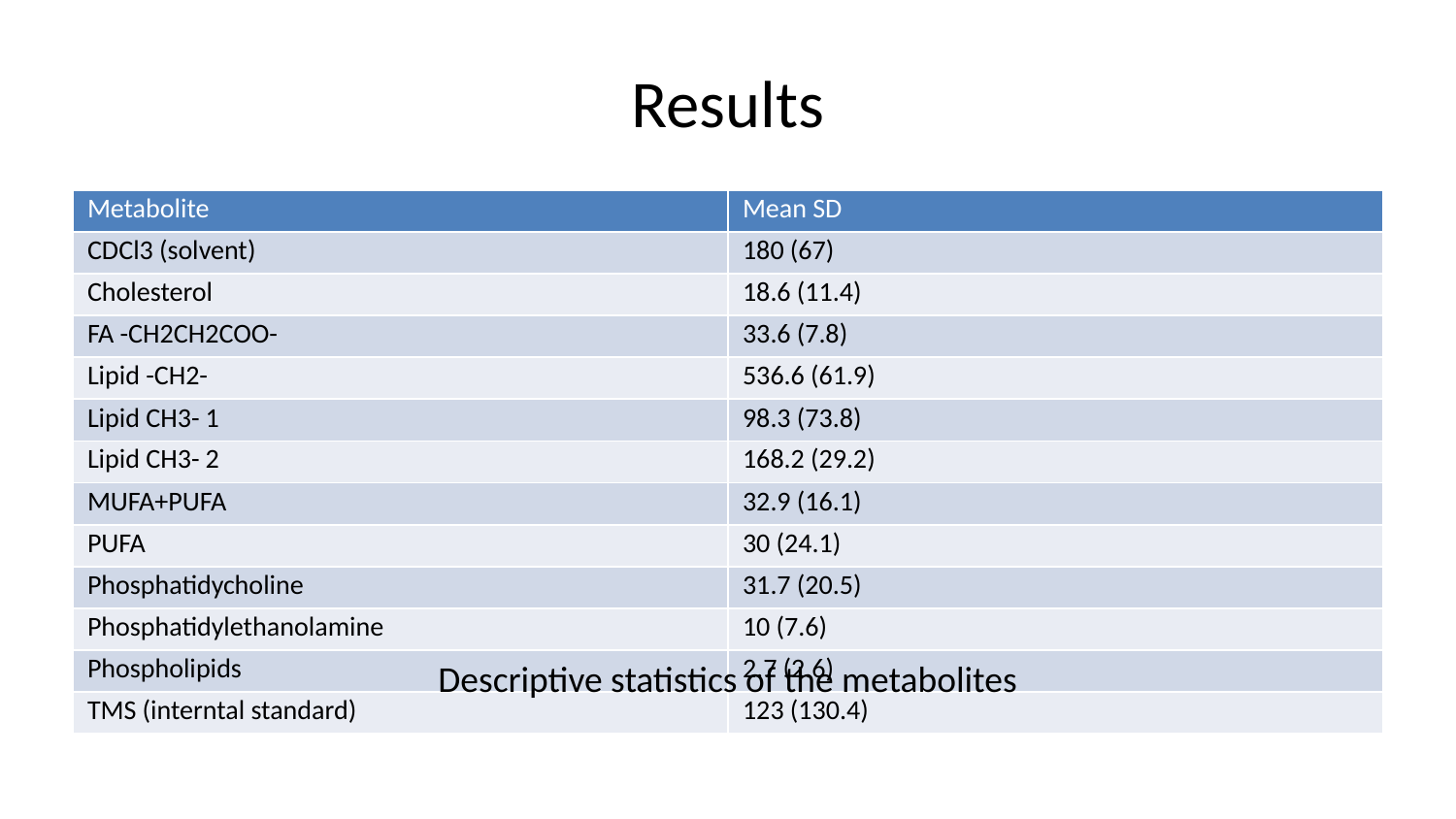

# Results
| Metabolite | Mean SD |
| --- | --- |
| CDCl3 (solvent) | 180 (67) |
| Cholesterol | 18.6 (11.4) |
| FA -CH2CH2COO- | 33.6 (7.8) |
| Lipid -CH2- | 536.6 (61.9) |
| Lipid CH3- 1 | 98.3 (73.8) |
| Lipid CH3- 2 | 168.2 (29.2) |
| MUFA+PUFA | 32.9 (16.1) |
| PUFA | 30 (24.1) |
| Phosphatidycholine | 31.7 (20.5) |
| Phosphatidylethanolamine | 10 (7.6) |
| Phospholipids | 2.7 (2.6) |
| TMS (interntal standard) | 123 (130.4) |
Descriptive statistics of the metabolites